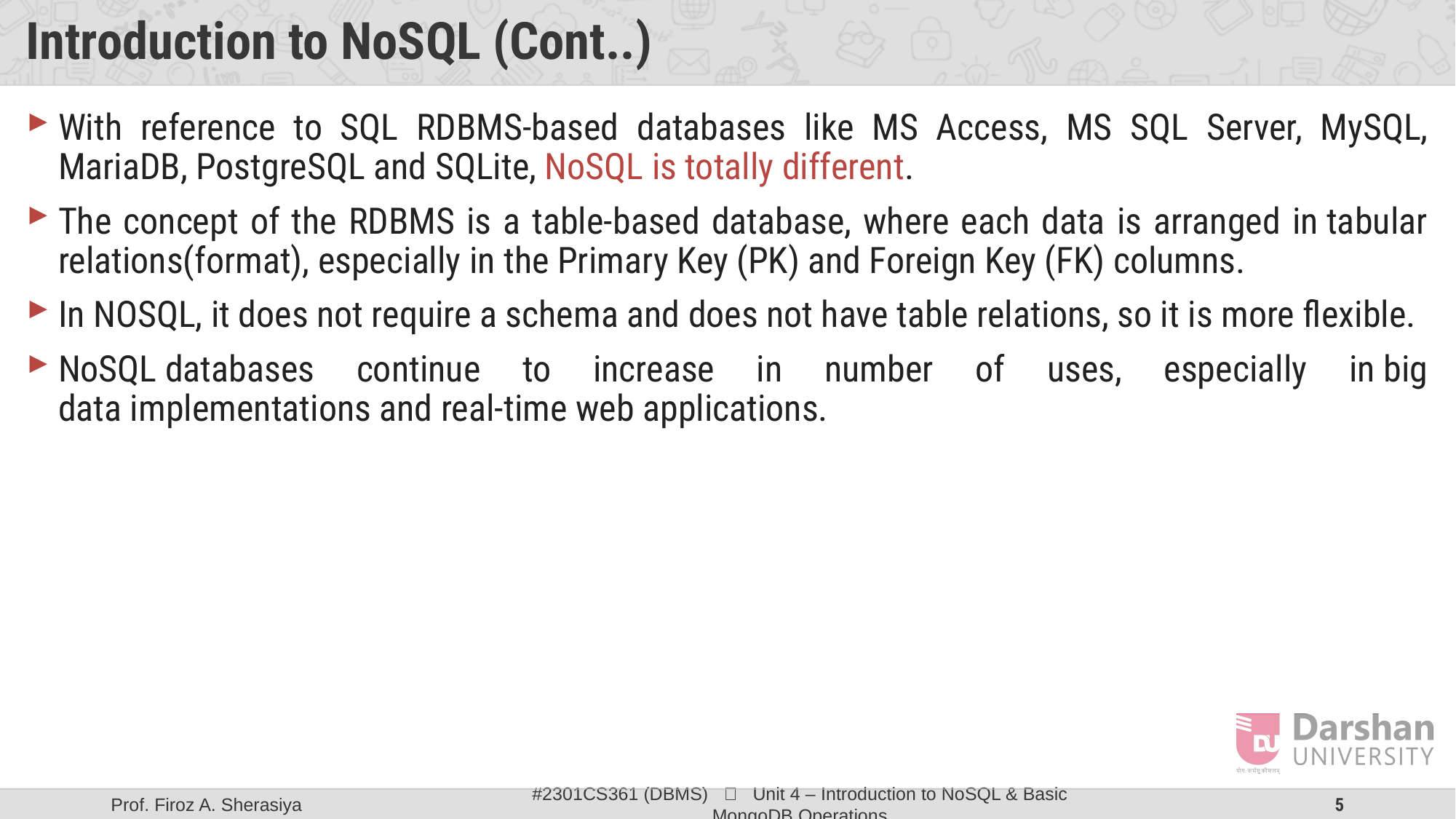

# Introduction to NoSQL (Cont..)
With reference to SQL RDBMS-based databases like MS Access, MS SQL Server, MySQL, MariaDB, PostgreSQL and SQLite, NoSQL is totally different.
The concept of the RDBMS is a table-based database, where each data is arranged in tabular relations(format), especially in the Primary Key (PK) and Foreign Key (FK) columns.
In NOSQL, it does not require a schema and does not have table relations, so it is more flexible.
NoSQL databases continue to increase in number of uses, especially in big data implementations and real-time web applications.